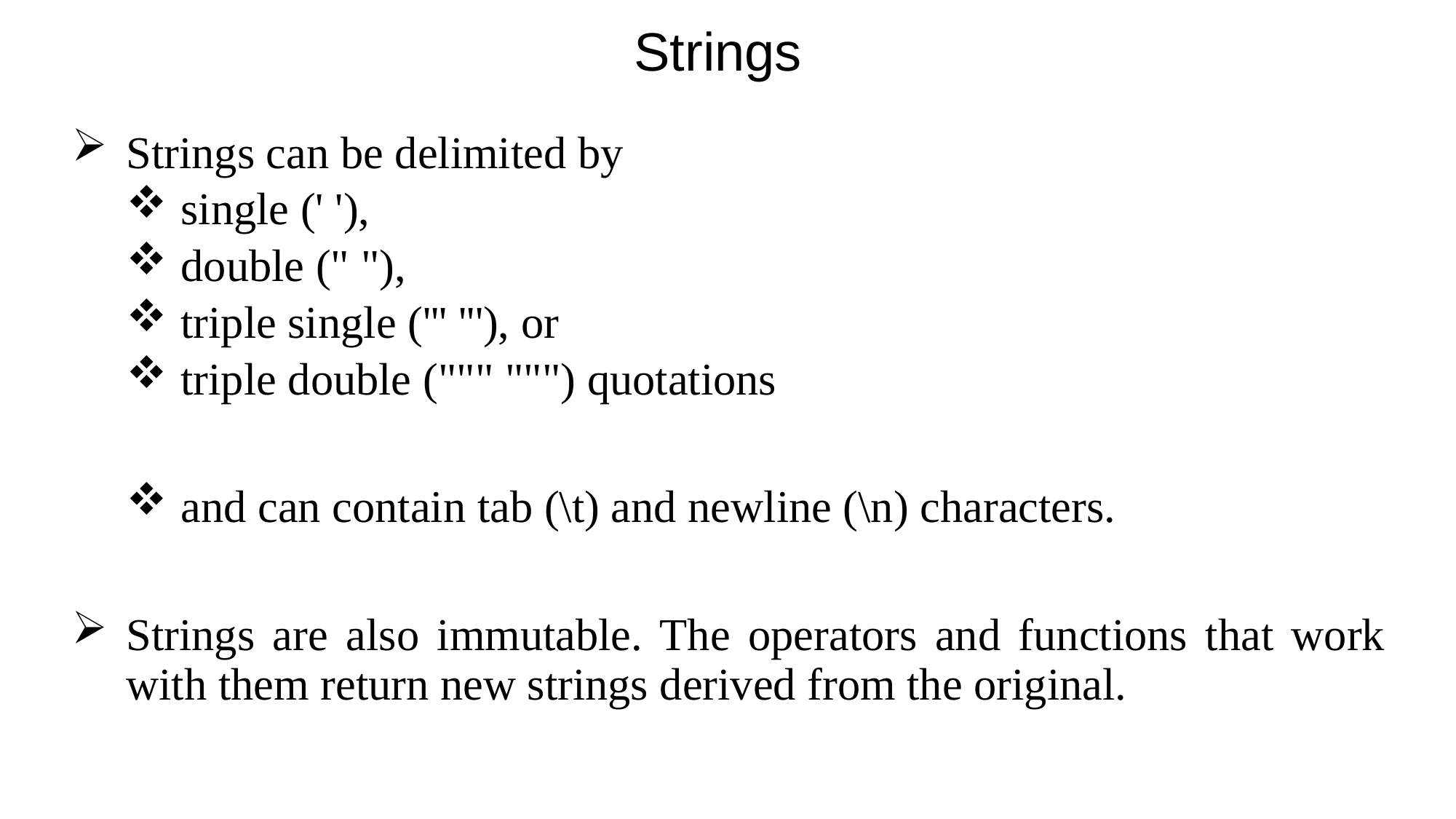

# Strings
Strings can be delimited by
single (' '),
double (" "),
triple single (''' '''), or
triple double (""" """) quotations

and can contain tab (\t) and newline (\n) characters.

Strings are also immutable. The operators and functions that work with them return new strings derived from the original.